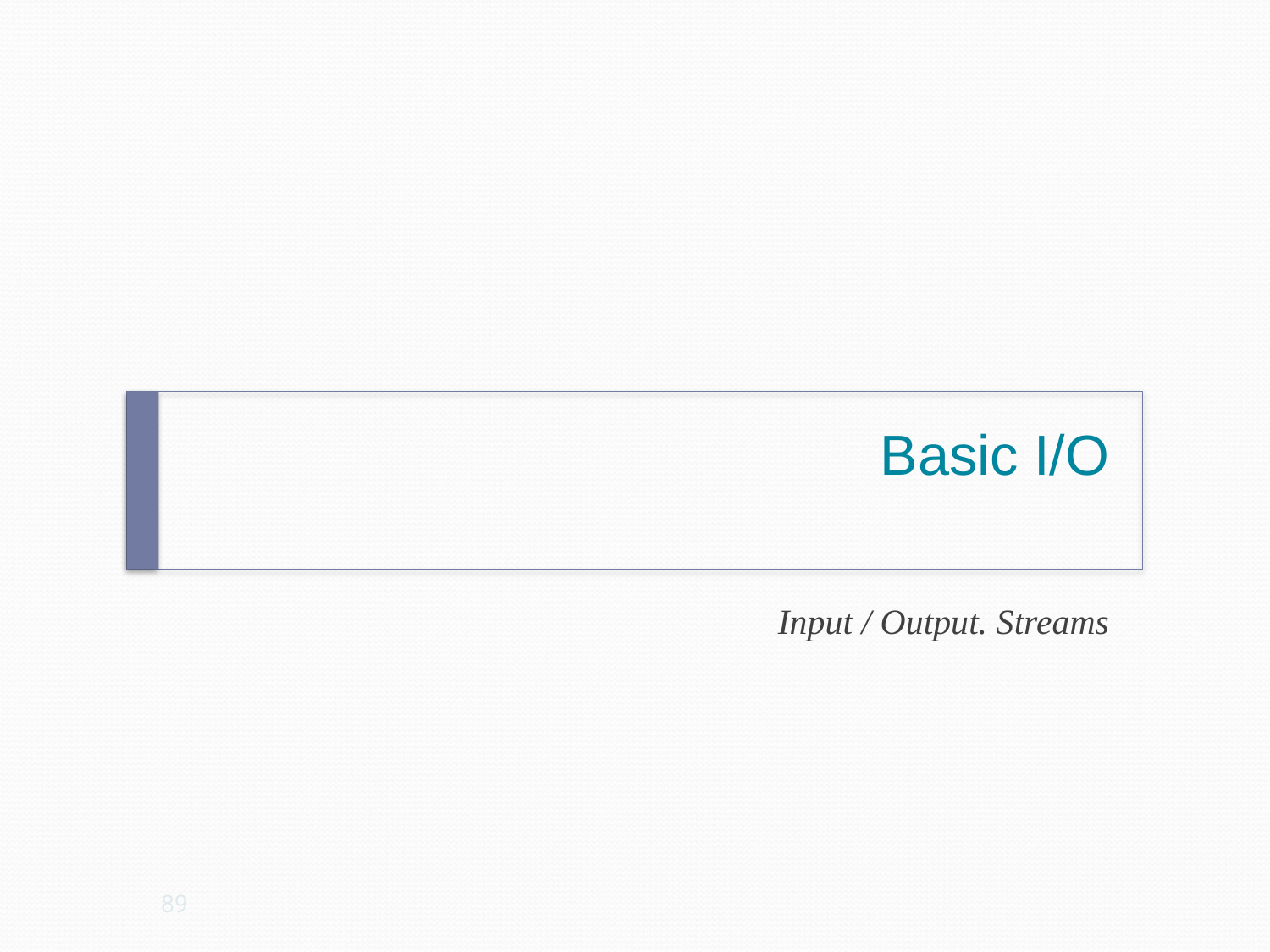

# Basic I/O
Input / Output. Streams
89